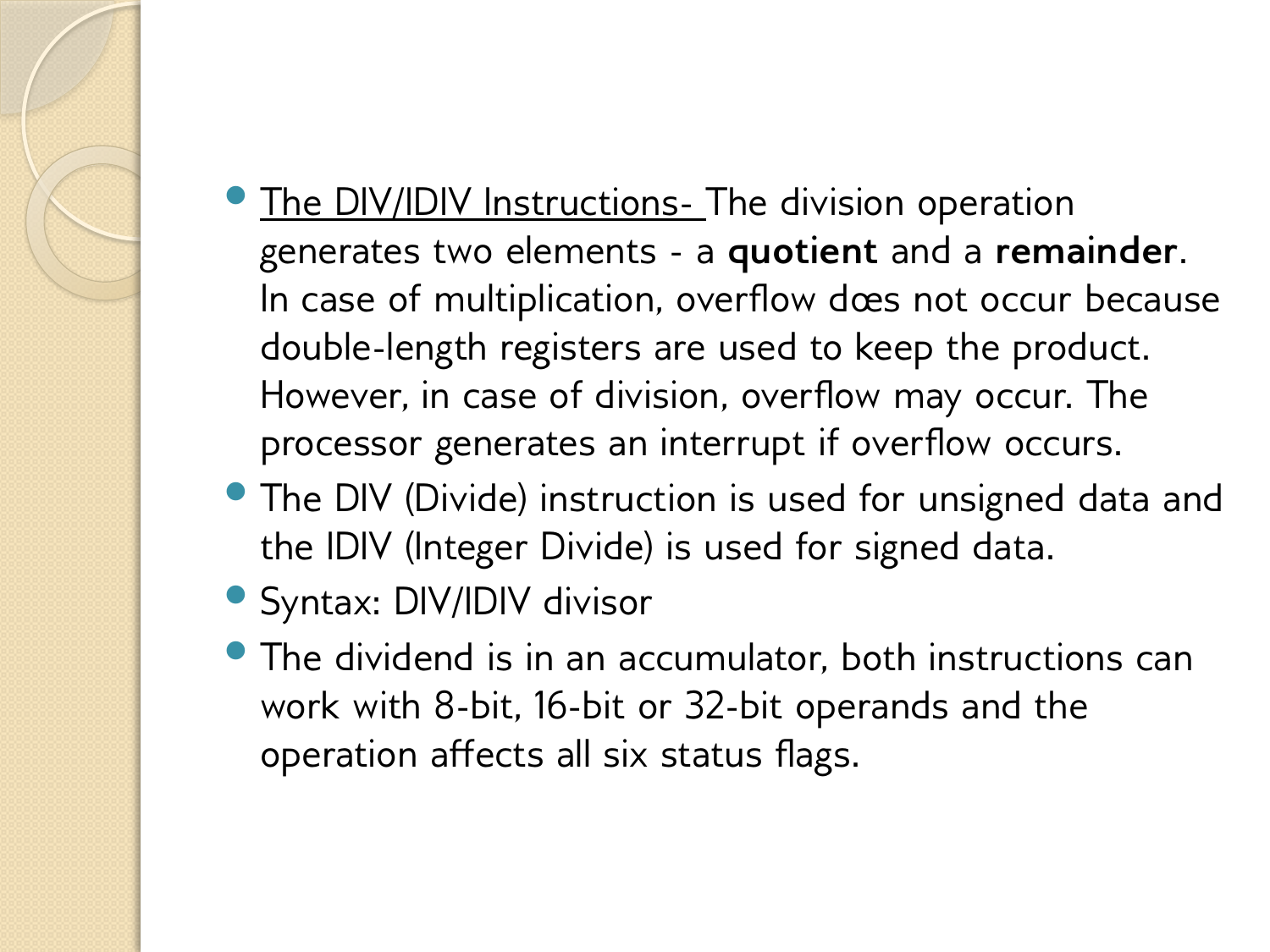

The DIV/IDIV Instructions- The division operation generates two elements - a quotient and a remainder. In case of multiplication, overflow does not occur because double-length registers are used to keep the product. However, in case of division, overflow may occur. The processor generates an interrupt if overflow occurs.
The DIV (Divide) instruction is used for unsigned data and the IDIV (Integer Divide) is used for signed data.
Syntax: DIV/IDIV divisor
The dividend is in an accumulator, both instructions can work with 8-bit, 16-bit or 32-bit operands and the operation affects all six status flags.